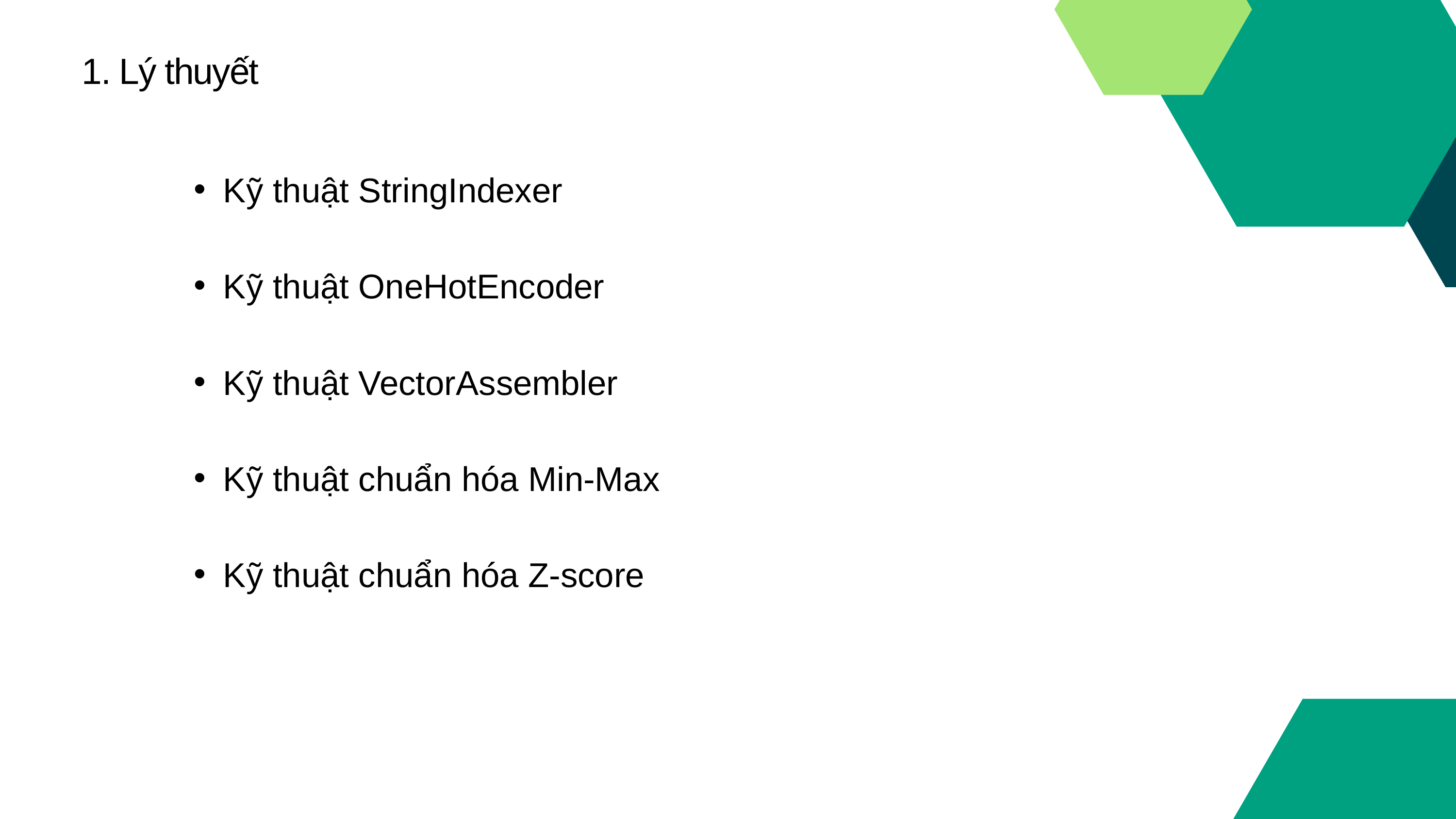

1. Lý thuyết

Kỹ thuật StringIndexer

Kỹ thuật OneHotEncoder

Kỹ thuật VectorAssembler

Kỹ thuật chuẩn hóa Min-Max

Kỹ thuật chuẩn hóa Z-score